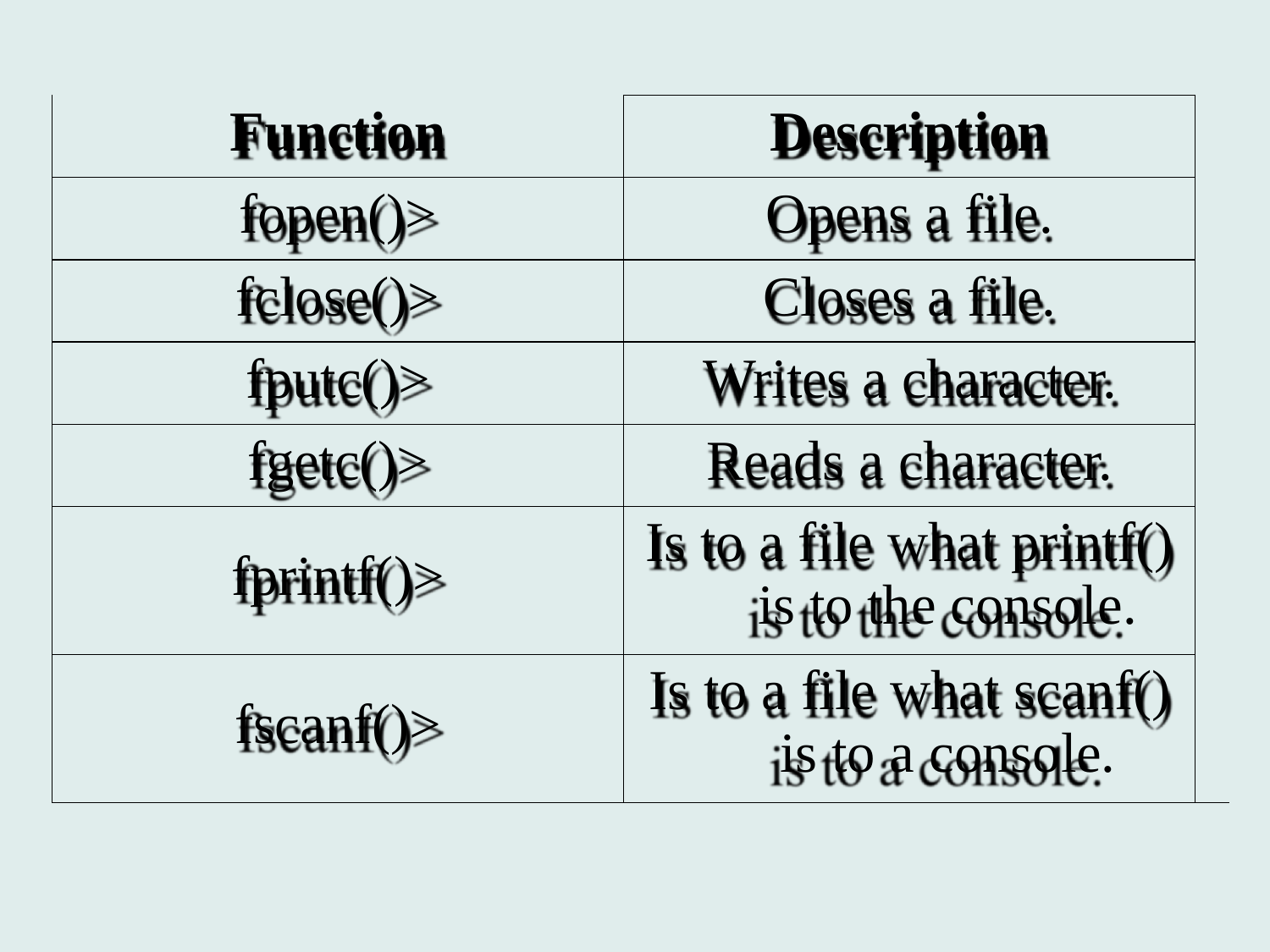

|  |  |  |
| --- | --- | --- |
| Function | Description |  |
| fopen()> | Opens a file. |  |
| fclose()> | Closes a file. |  |
| fputc()> | Writes a character. |  |
| fgetc()> | Reads a character. |  |
| fprintf()> | Is to a file what printf() is to the console. |  |
| fscanf()> | Is to a file what scanf() is to a console. |  |
|  |  |  |